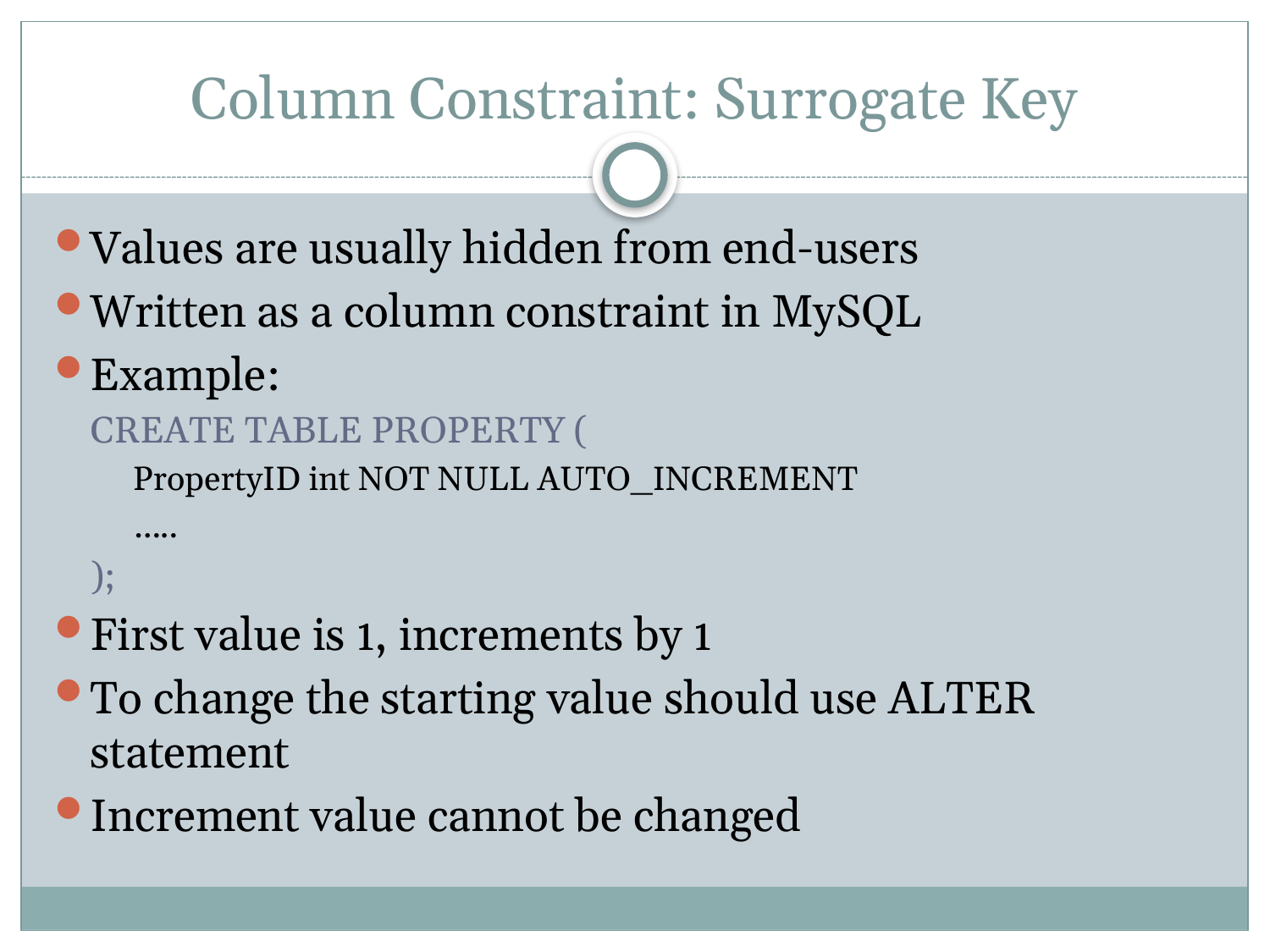

# Column Constraint: Surrogate Key
Values are usually hidden from end-users
Written as a column constraint in MySQL
Example:
CREATE TABLE PROPERTY (
PropertyID int NOT NULL AUTO_INCREMENT
…..
);
First value is 1, increments by 1
To change the starting value should use ALTER statement
Increment value cannot be changed